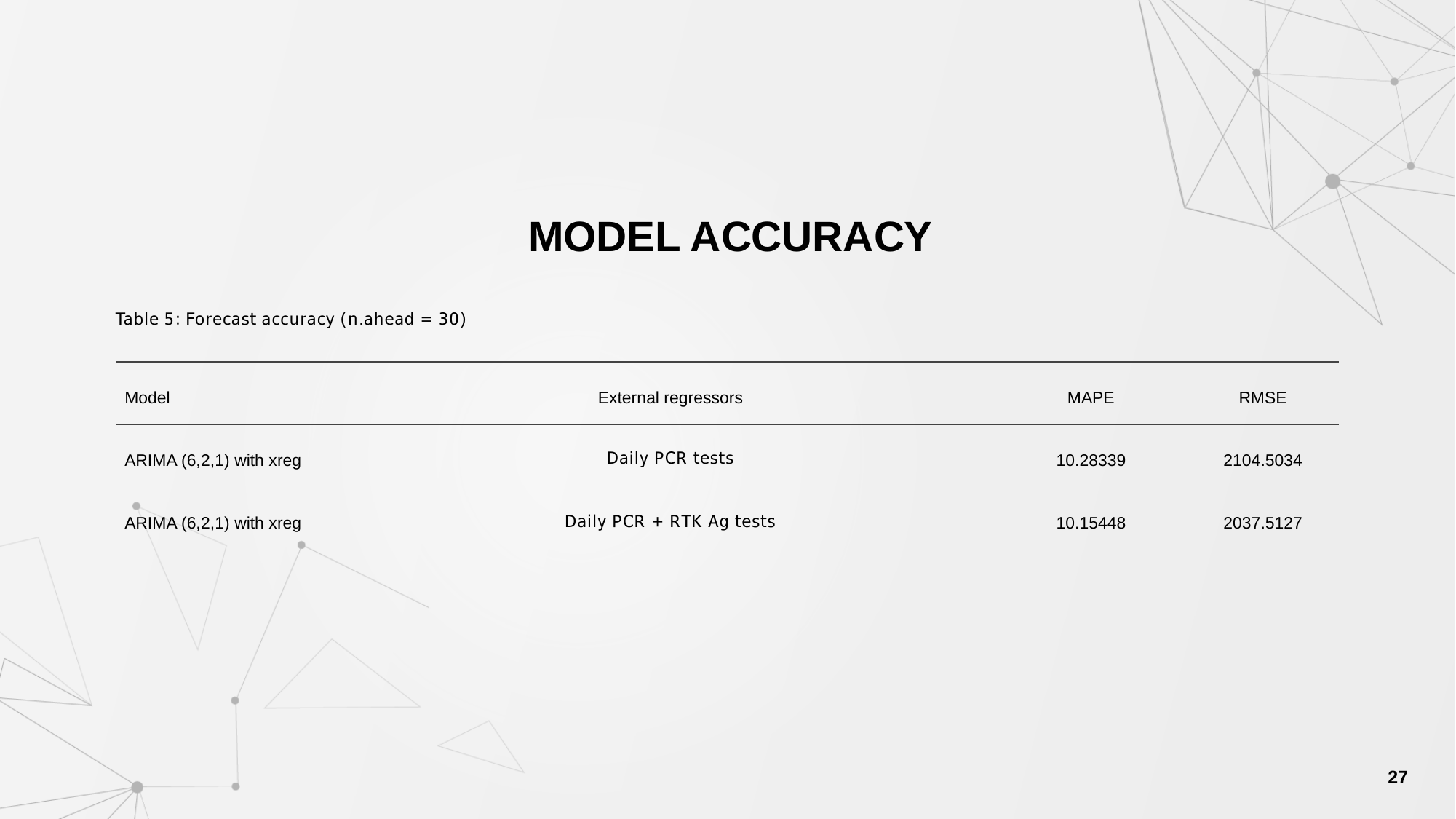

MODEL ACCURACY
Table 5: Forecast accuracy (n.ahead = 30)
| Model | External regressors | MAPE | RMSE |
| --- | --- | --- | --- |
| ARIMA (6,2,1) with xreg | Daily PCR tests | 10.28339 | 2104.5034 |
| ARIMA (6,2,1) with xreg | Daily PCR + RTK Ag tests | 10.15448 | 2037.5127 |
27